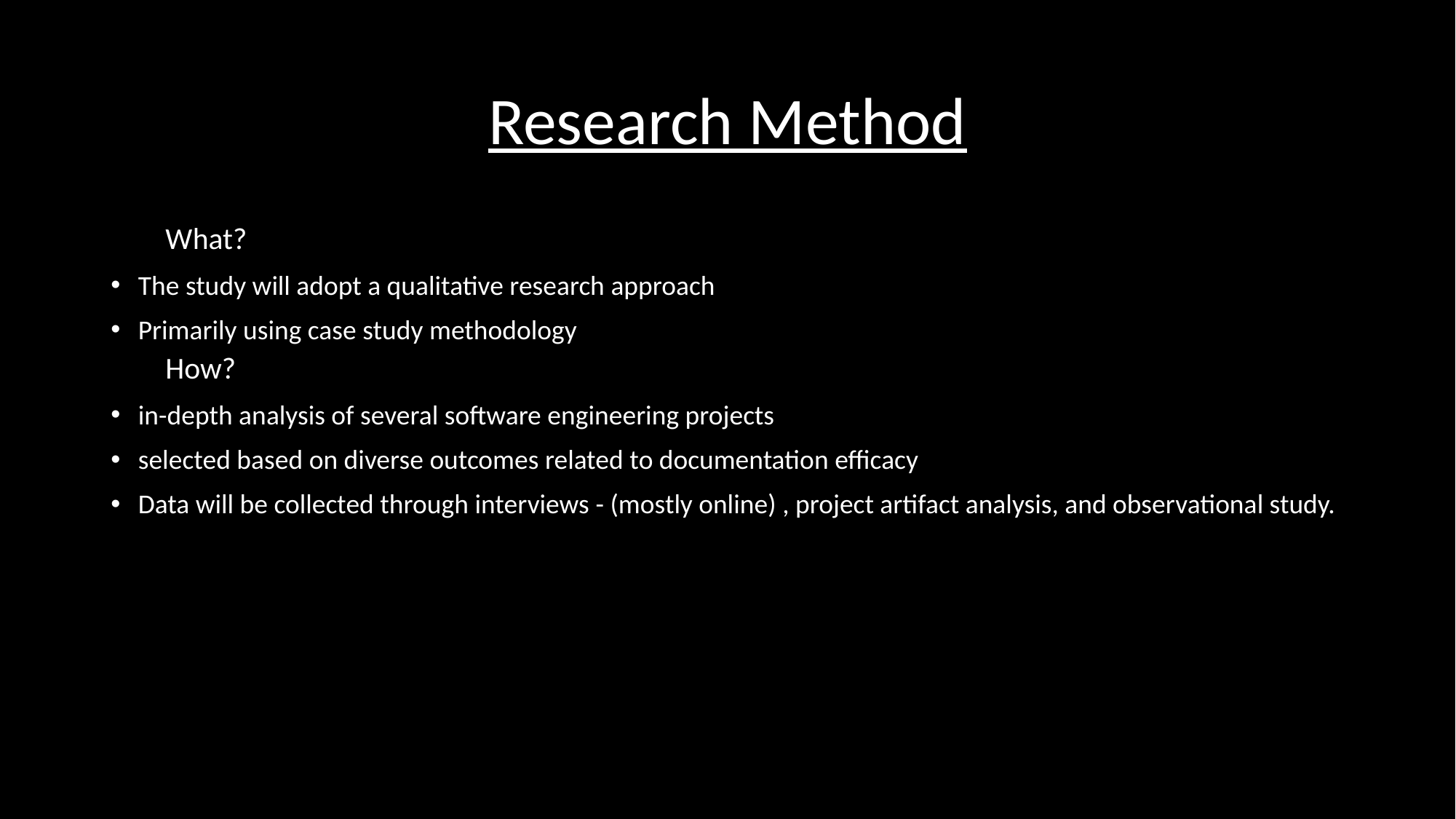

# Research Method
What?
The study will adopt a qualitative research approach
Primarily using case study methodology
How?
in-depth analysis of several software engineering projects
selected based on diverse outcomes related to documentation efficacy
Data will be collected through interviews - (mostly online) , project artifact analysis, and observational study.